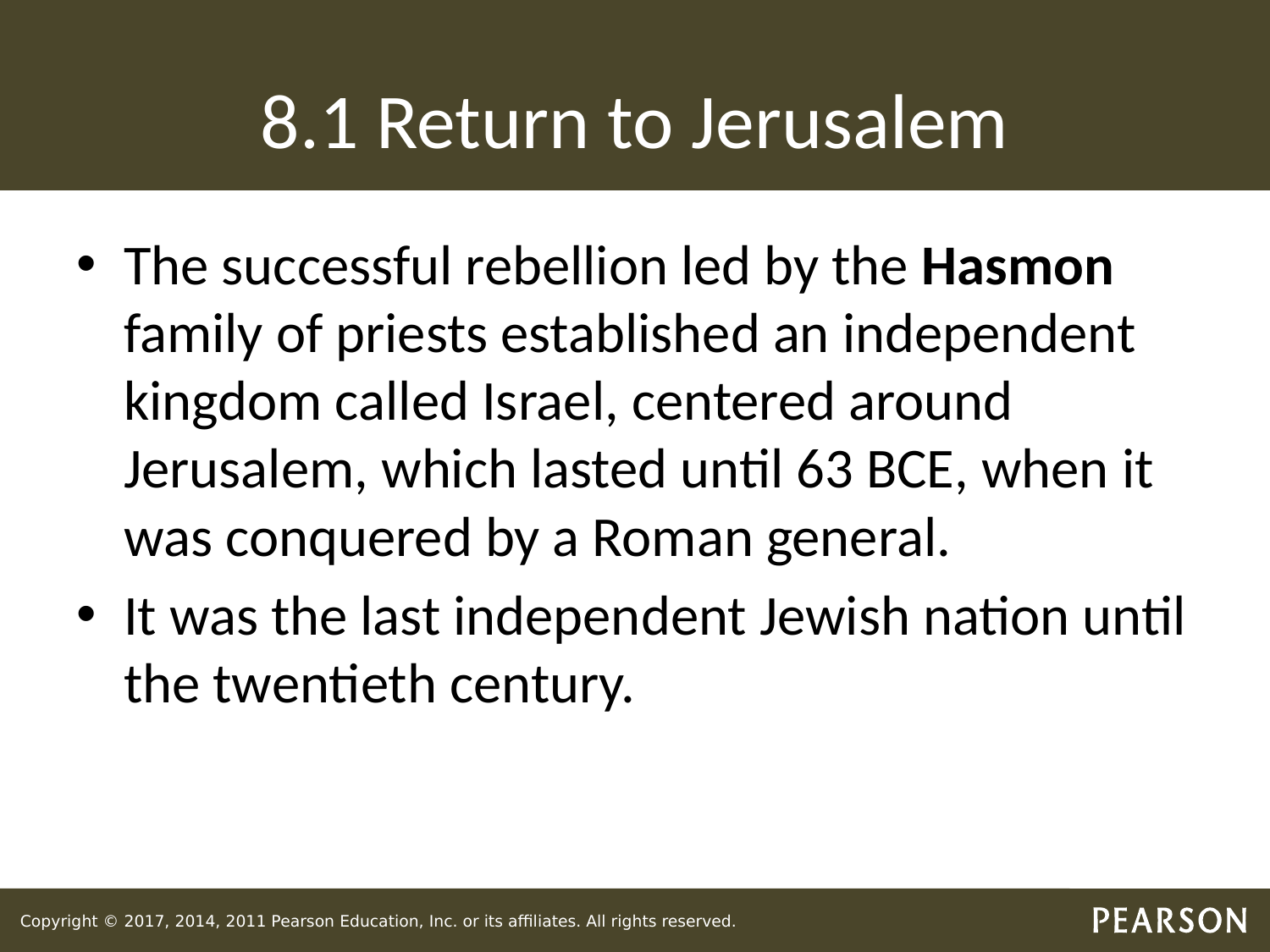

# 8.1 Return to Jerusalem
The successful rebellion led by the Hasmon family of priests established an independent kingdom called Israel, centered around Jerusalem, which lasted until 63 BCE, when it was conquered by a Roman general.
It was the last independent Jewish nation until the twentieth century.